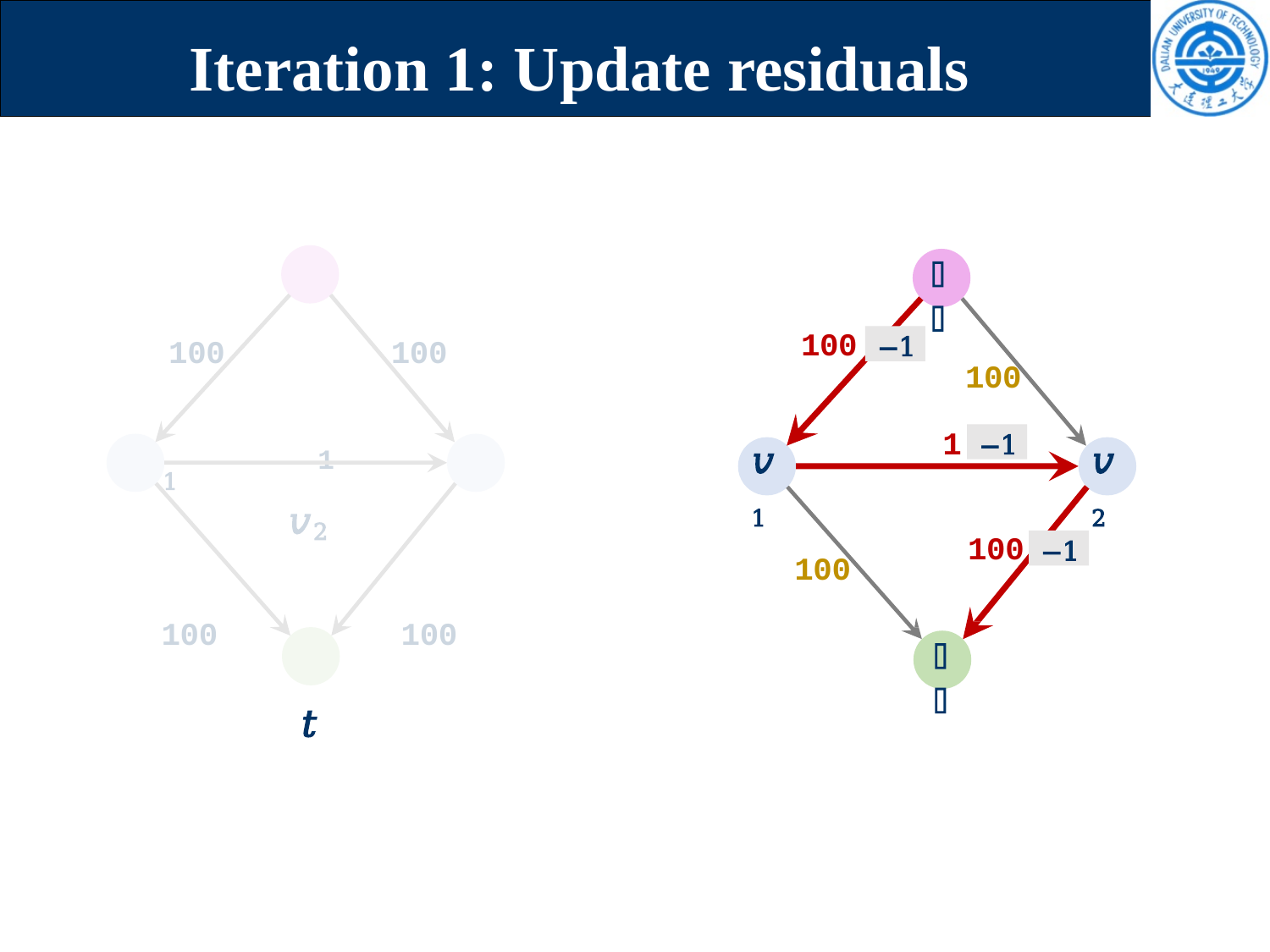

# Iteration 1: Update residuals

𝑠

100	100

𝑣1	1	𝑣2

100	100

𝑡
𝑠

100
−1
100
1
−1
𝑣2
𝑣1

100
−1
100
𝑡